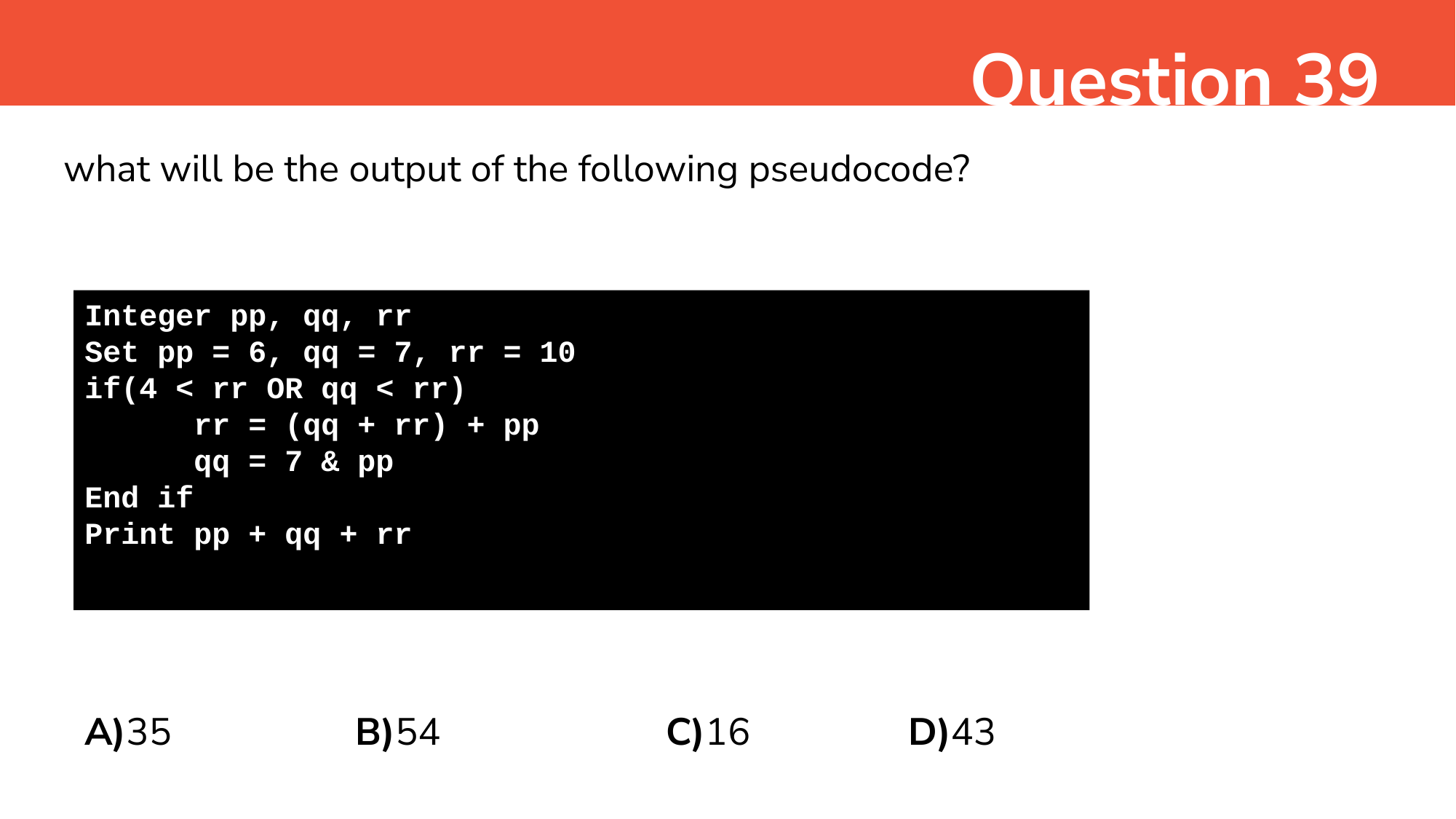

Question 39
what will be the output of the following pseudocode?
Integer pp, qq, rr
Set pp = 6, qq = 7, rr = 10
if(4 < rr OR qq < rr)
	rr = (qq + rr) + pp
	qq = 7 & pp
End if
Print pp + qq + rr
A)35
B)54
C)16
D)43